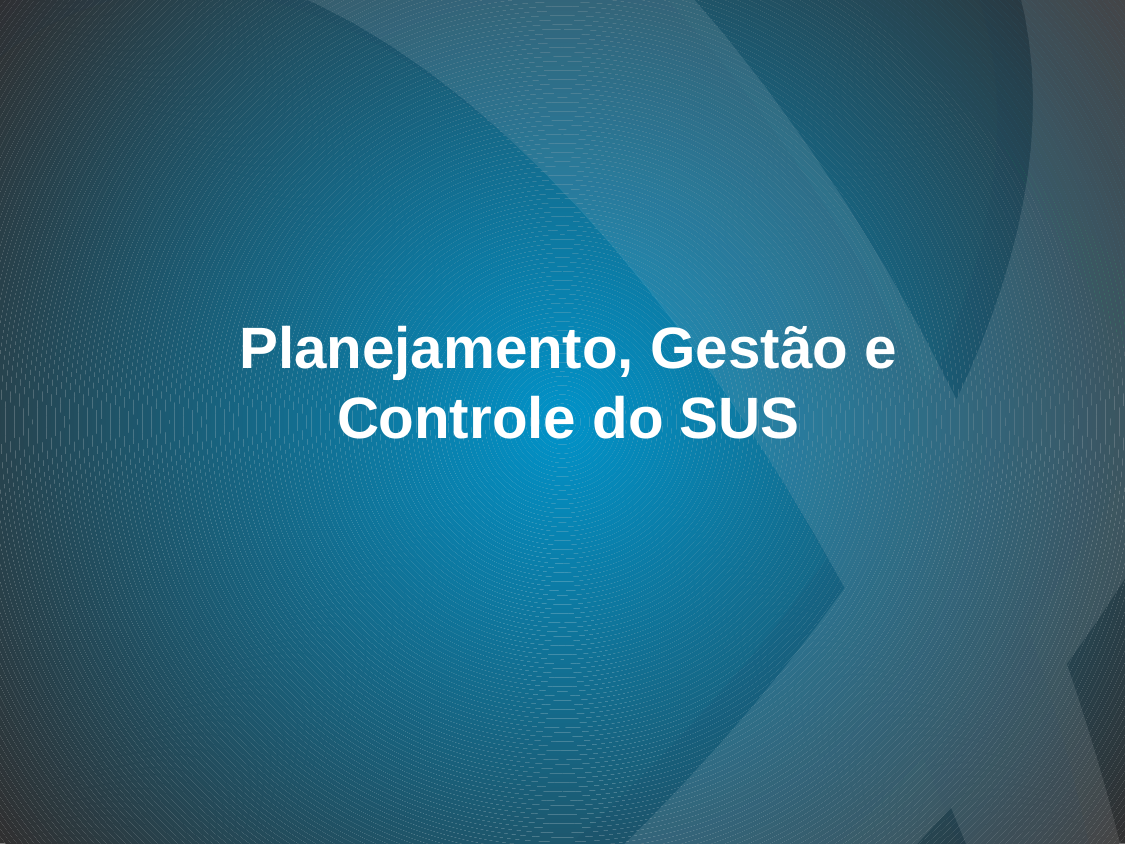

# Planejamento, Gestão e Controle do SUS